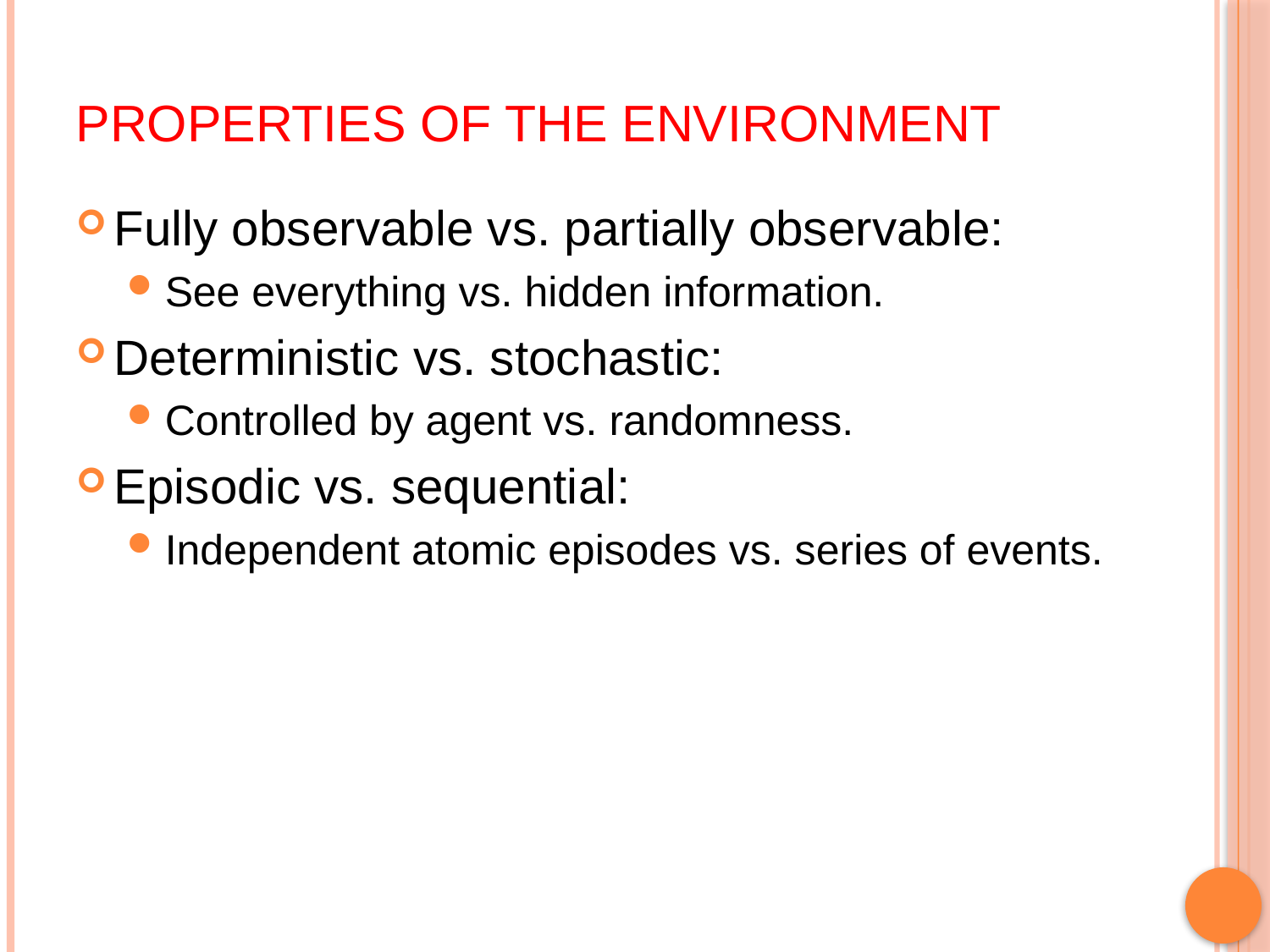

# Properties of the Environment
Fully observable vs. partially observable:
See everything vs. hidden information.
Deterministic vs. stochastic:
Controlled by agent vs. randomness.
Episodic vs. sequential:
Independent atomic episodes vs. series of events.